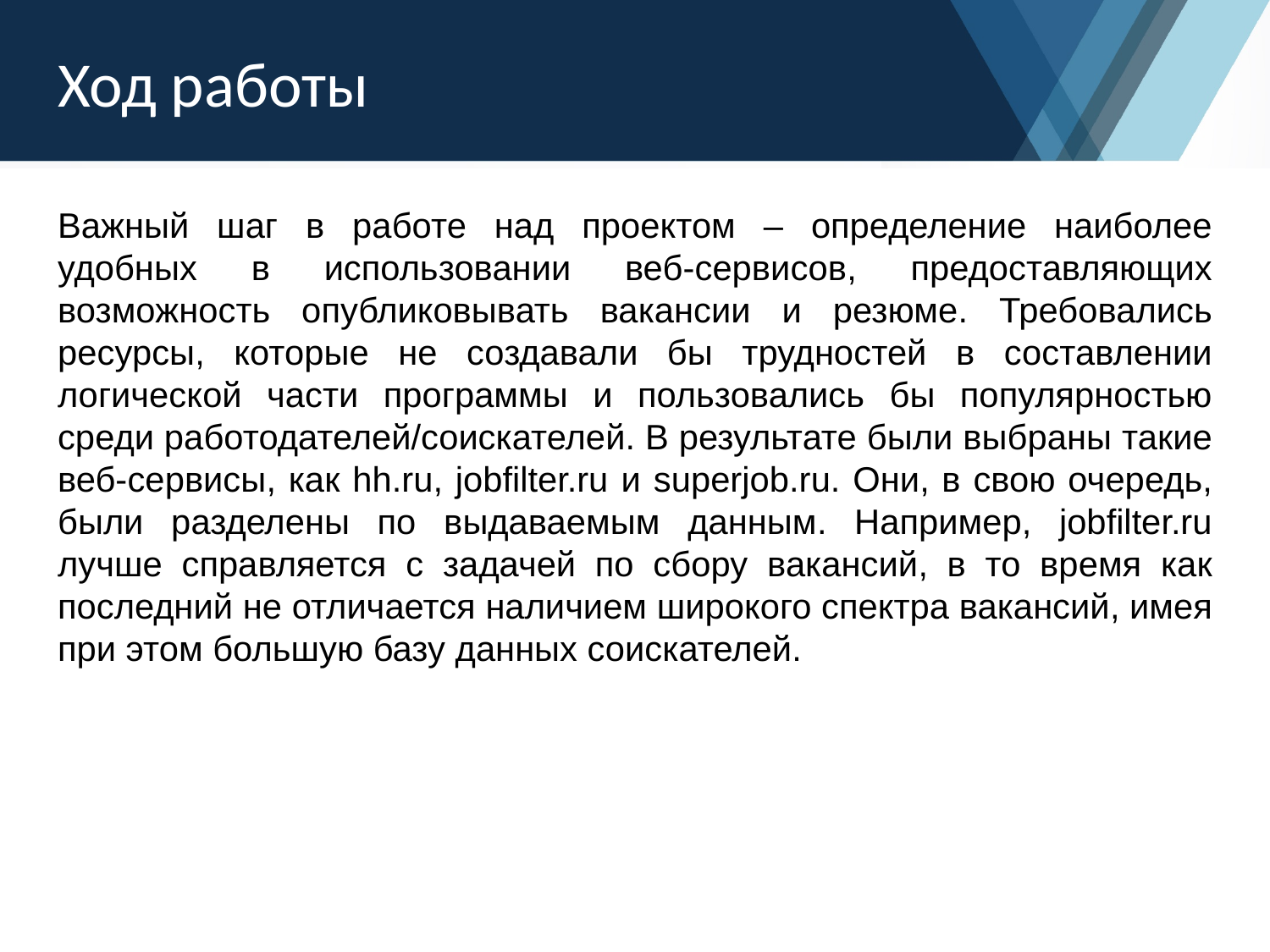

# Ход работы
Важный шаг в работе над проектом – определение наиболее удобных в использовании веб-сервисов, предоставляющих возможность опубликовывать вакансии и резюме. Требовались ресурсы, которые не создавали бы трудностей в составлении логической части программы и пользовались бы популярностью среди работодателей/соискателей. В результате были выбраны такие веб-сервисы, как hh.ru, jobfilter.ru и superjob.ru. Они, в свою очередь, были разделены по выдаваемым данным. Например, jobfilter.ru лучше справляется с задачей по сбору вакансий, в то время как последний не отличается наличием широкого спектра вакансий, имея при этом большую базу данных соискателей.